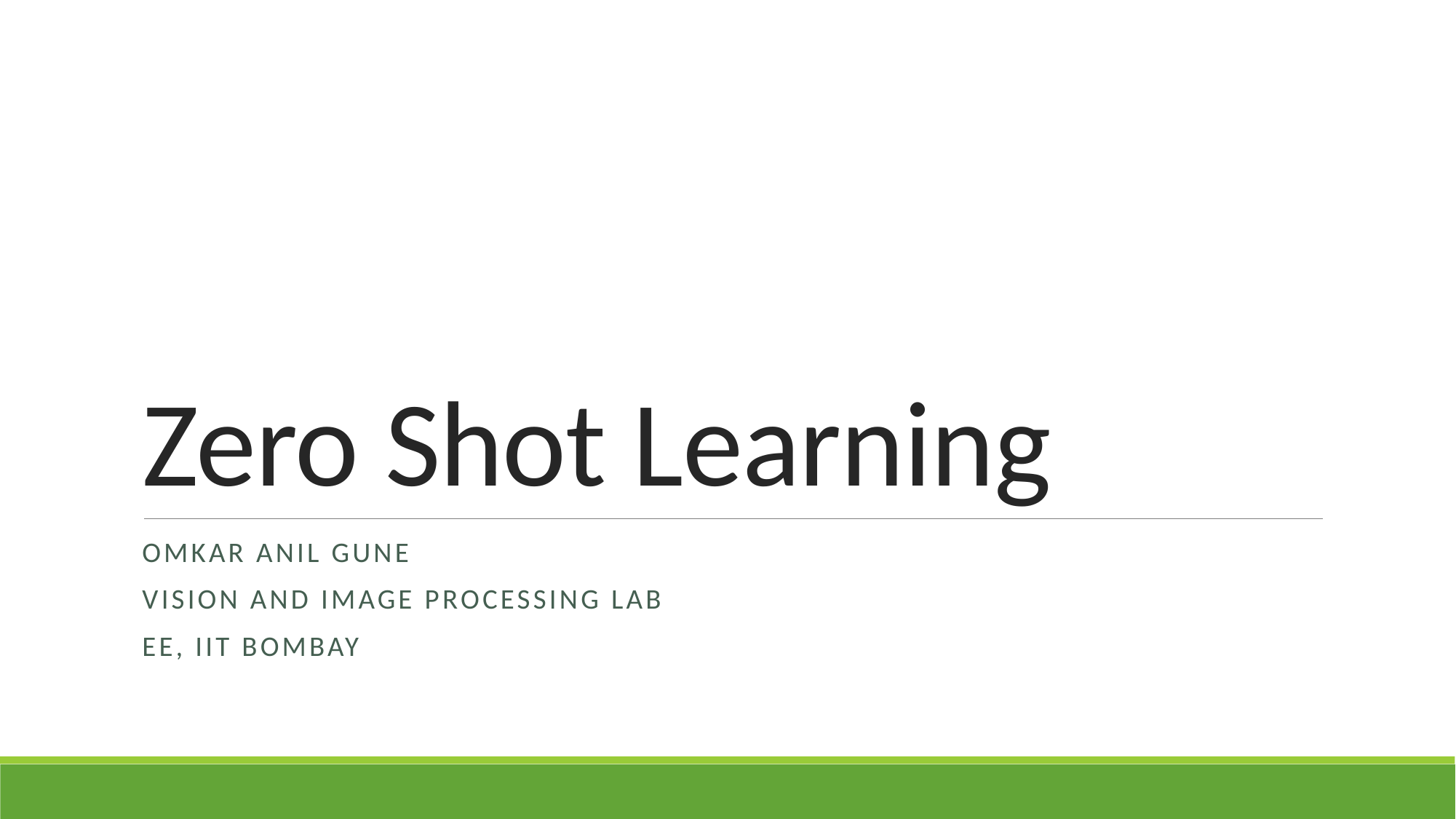

# Zero Shot Learning
Omkar anil gune
Vision and image processing lab
EE, IIT Bombay